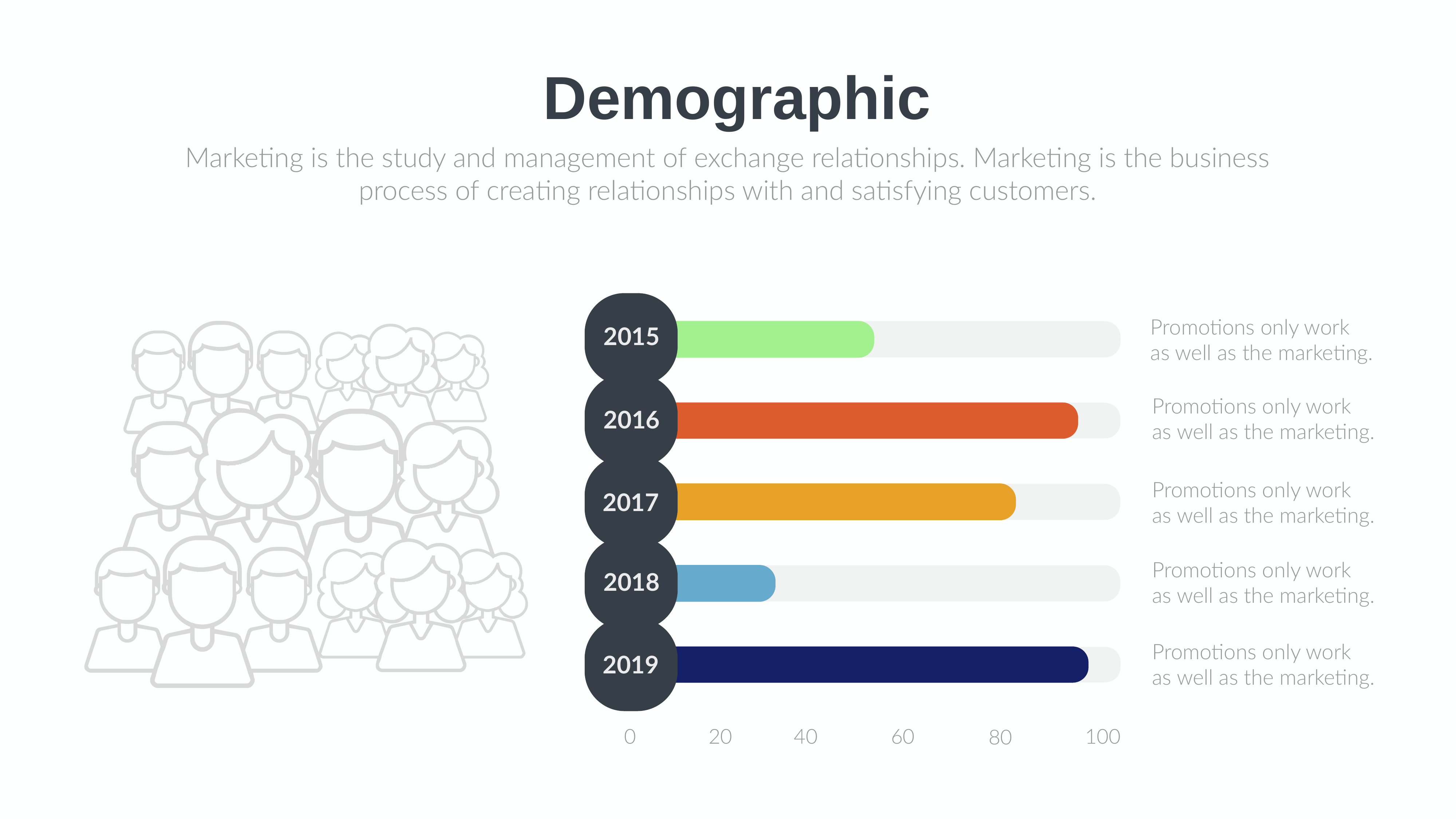

Demographic
Marketing is the study and management of exchange relationships. Marketing is the business process of creating relationships with and satisfying customers.

Promotions only work
as well as the marketing.
2015

Promotions only work
as well as the marketing.
2016

Promotions only work
as well as the marketing.

2017

Promotions only work
as well as the marketing.
2018

Promotions only work
as well as the marketing.

2019
100
40
60
0
20
80